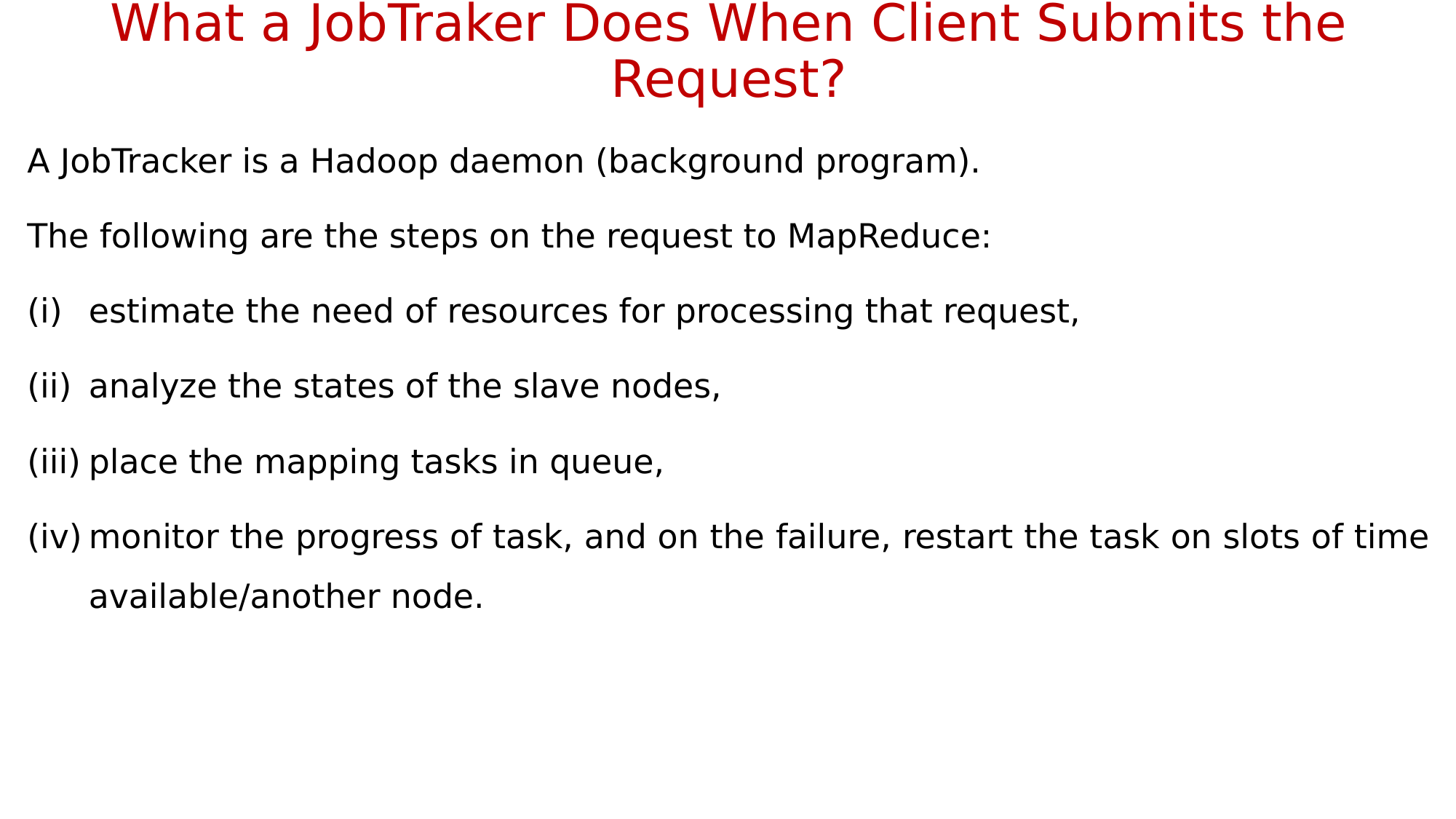

# What a JobTraker Does When Client Submits the Request?
A JobTracker is a Hadoop daemon (background program).
The following are the steps on the request to MapReduce:
estimate the need of resources for processing that request,
analyze the states of the slave nodes,
place the mapping tasks in queue,
monitor the progress of task, and on the failure, restart the task on slots of time available/another node.